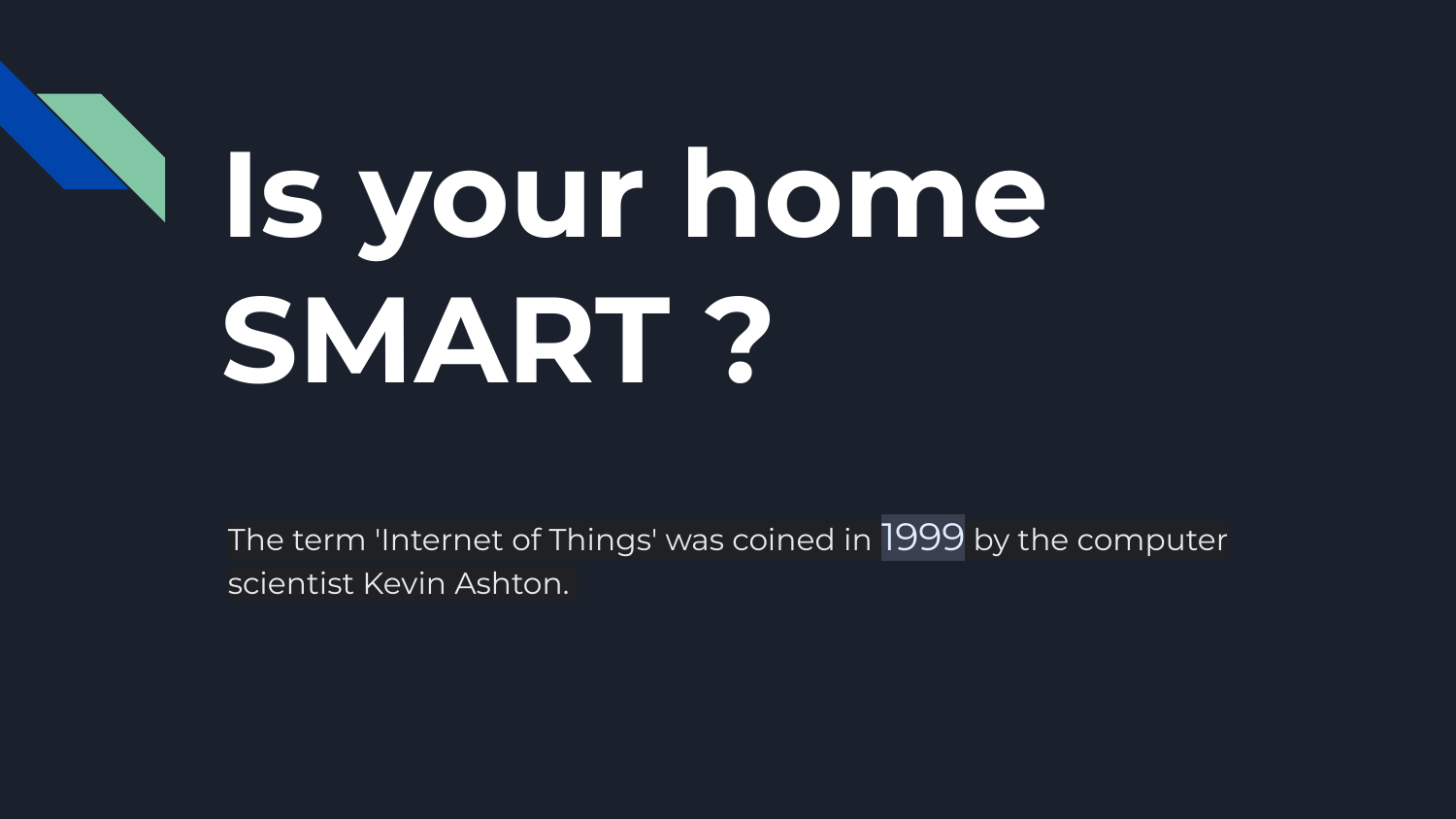

# Is your home SMART ?
The term 'Internet of Things' was coined in 1999 by the computer scientist Kevin Ashton.